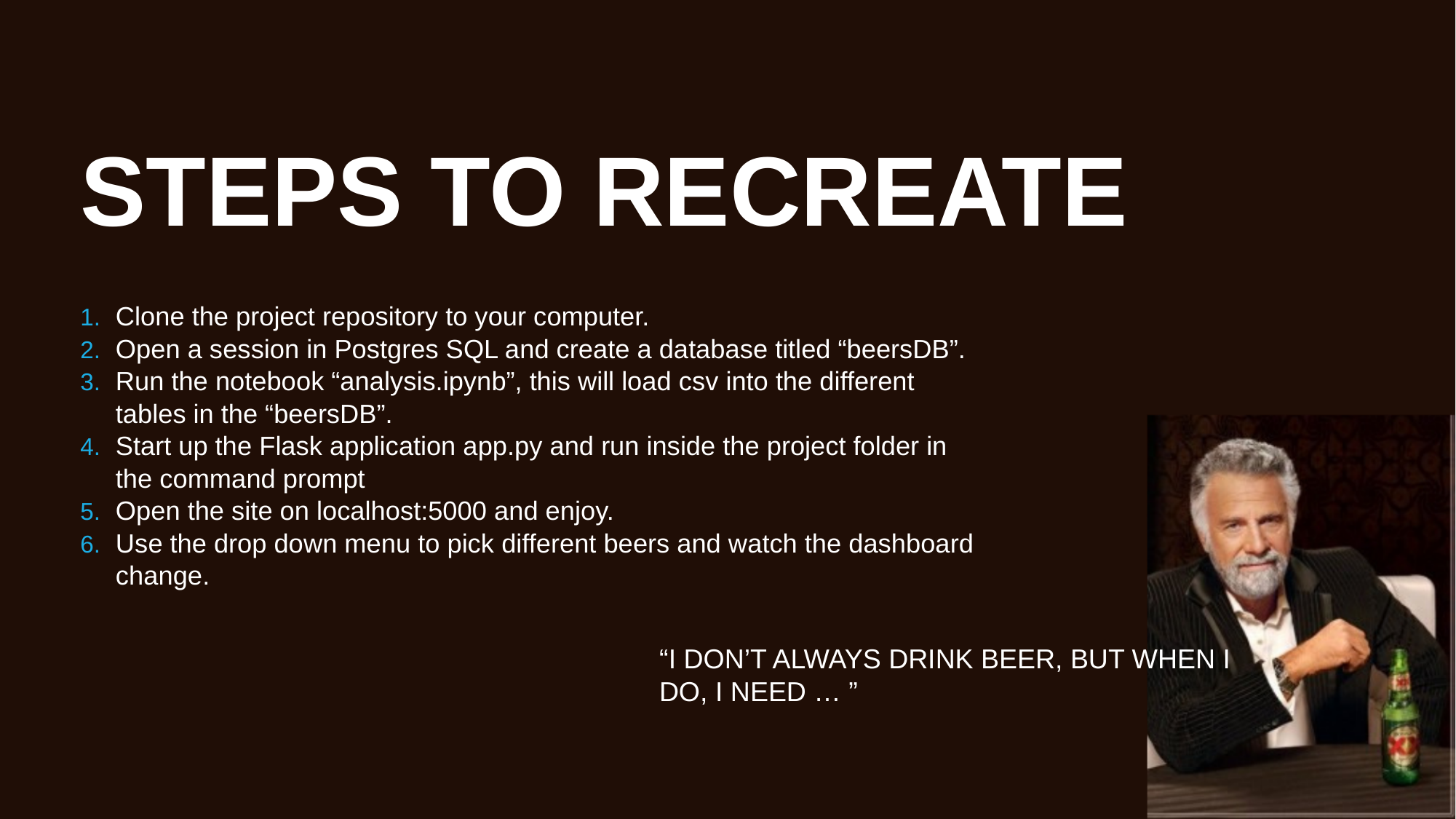

Steps to recreate
Clone the project repository to your computer.
Open a session in Postgres SQL and create a database titled “beersDB”.
Run the notebook “analysis.ipynb”, this will load csv into the different tables in the “beersDB”.
Start up the Flask application app.py and run inside the project folder in the command prompt
Open the site on localhost:5000 and enjoy.
Use the drop down menu to pick different beers and watch the dashboard change.

“I don’t always drink beer, but when I do, I need … ”